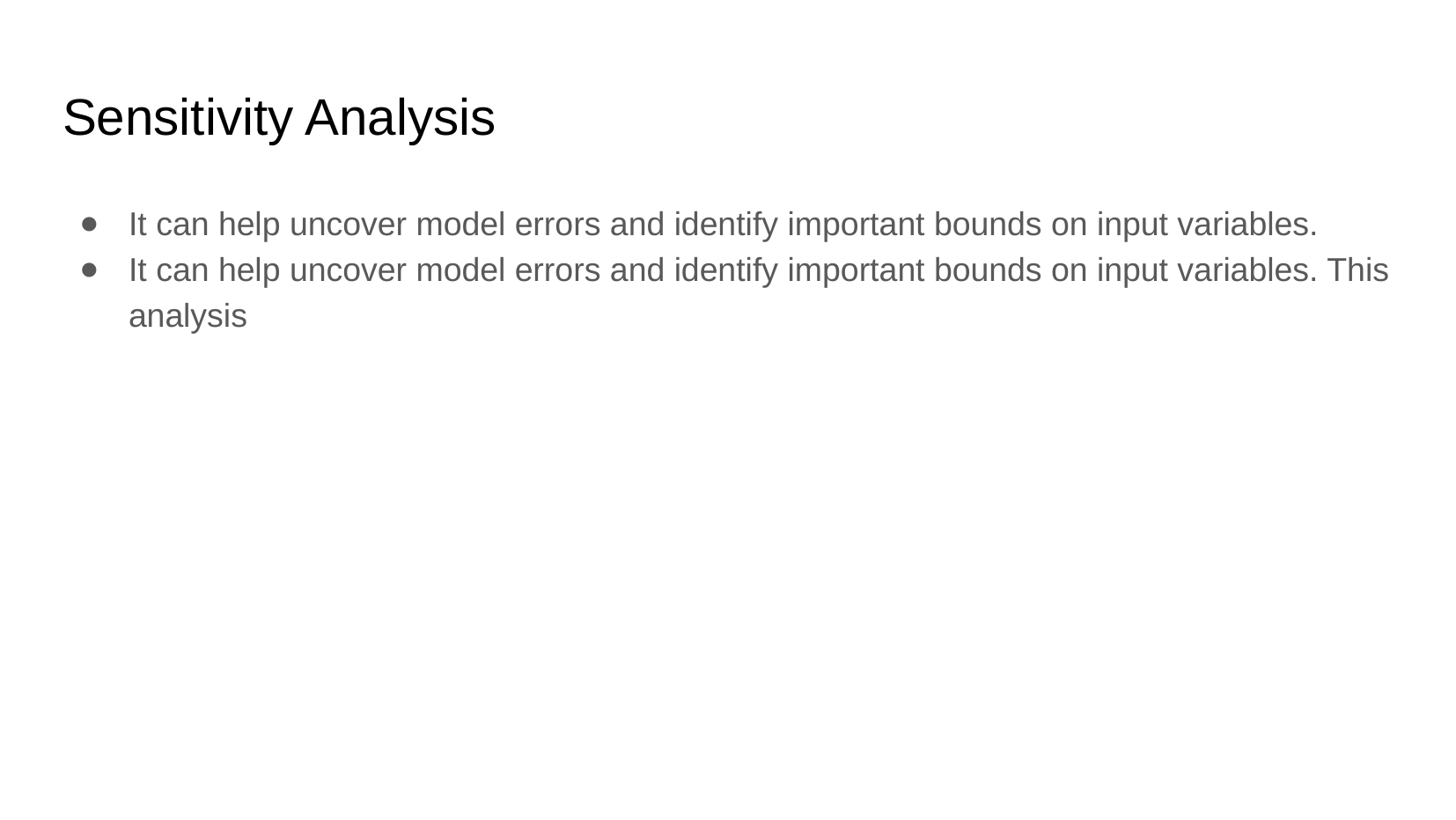

Sensitivity Analysis
It can help uncover model errors and identify important bounds on input variables.
It can help uncover model errors and identify important bounds on input variables. This analysis